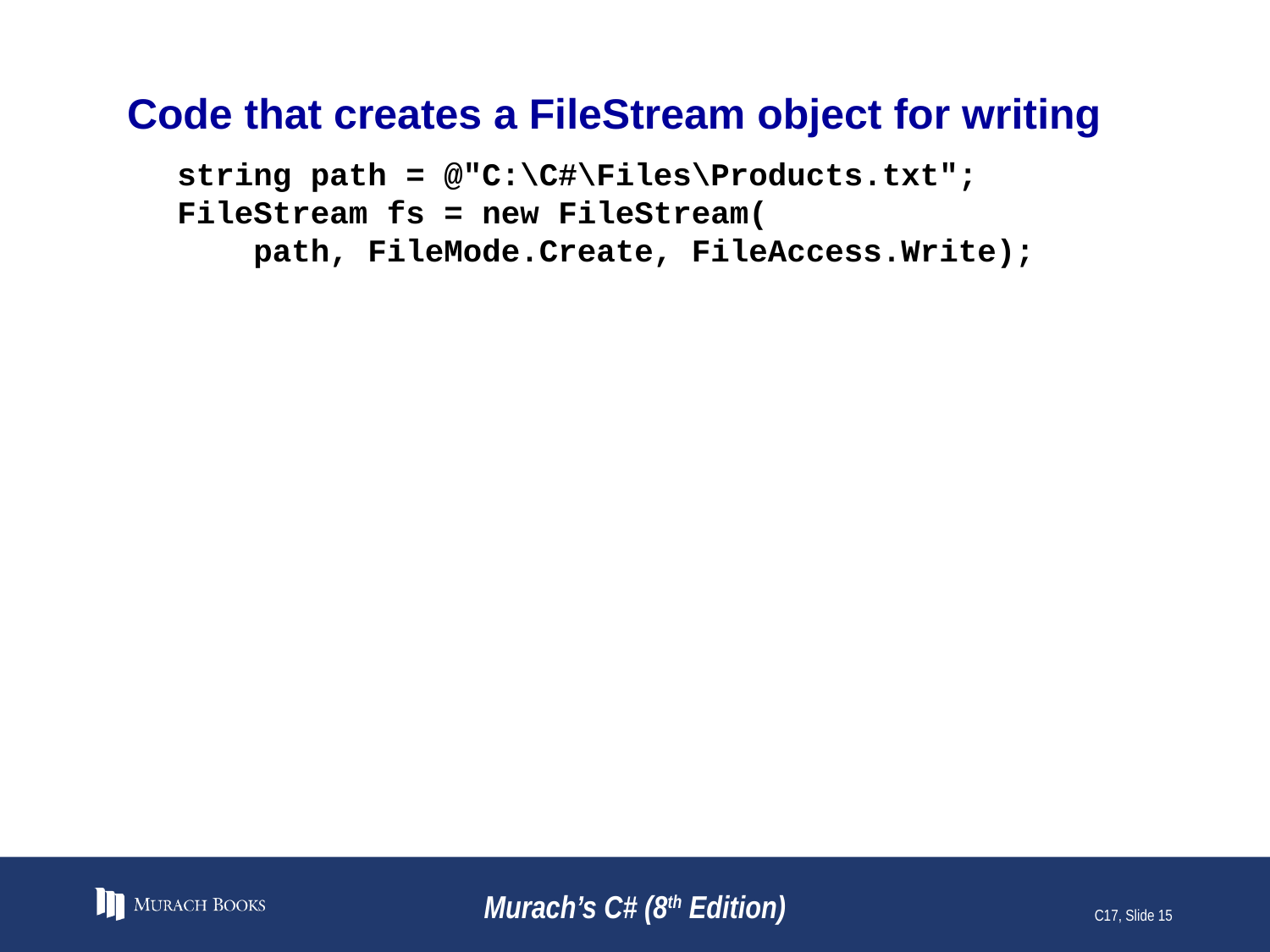

# Code that creates a FileStream object for writing
string path = @"C:\C#\Files\Products.txt";
FileStream fs = new FileStream(
    path, FileMode.Create, FileAccess.Write);

Murach’s C# (8th Edition)

C17, Slide 15